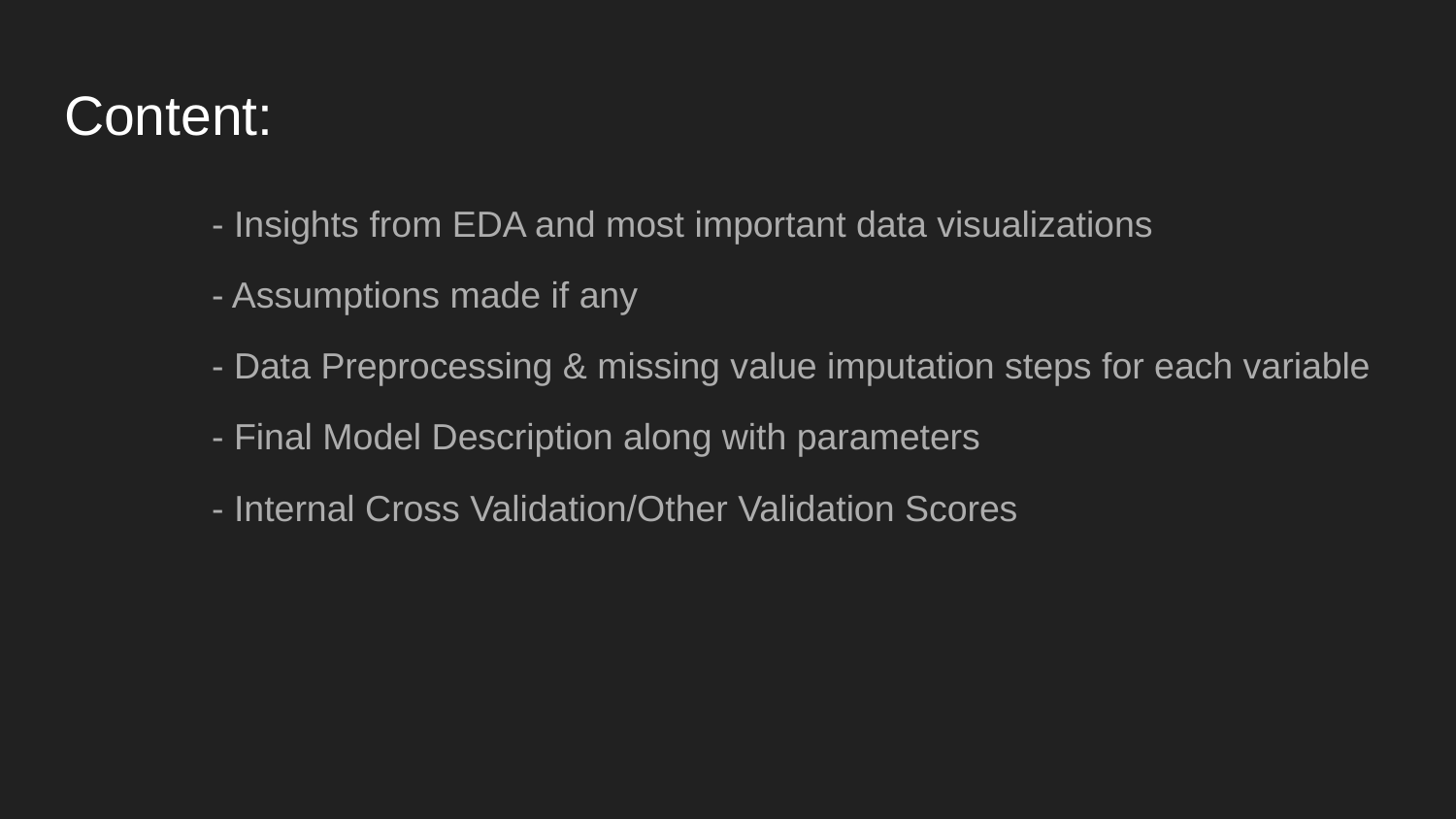

# Content:
- Insights from EDA and most important data visualizations
- Assumptions made if any
- Data Preprocessing & missing value imputation steps for each variable
- Final Model Description along with parameters
- Internal Cross Validation/Other Validation Scores